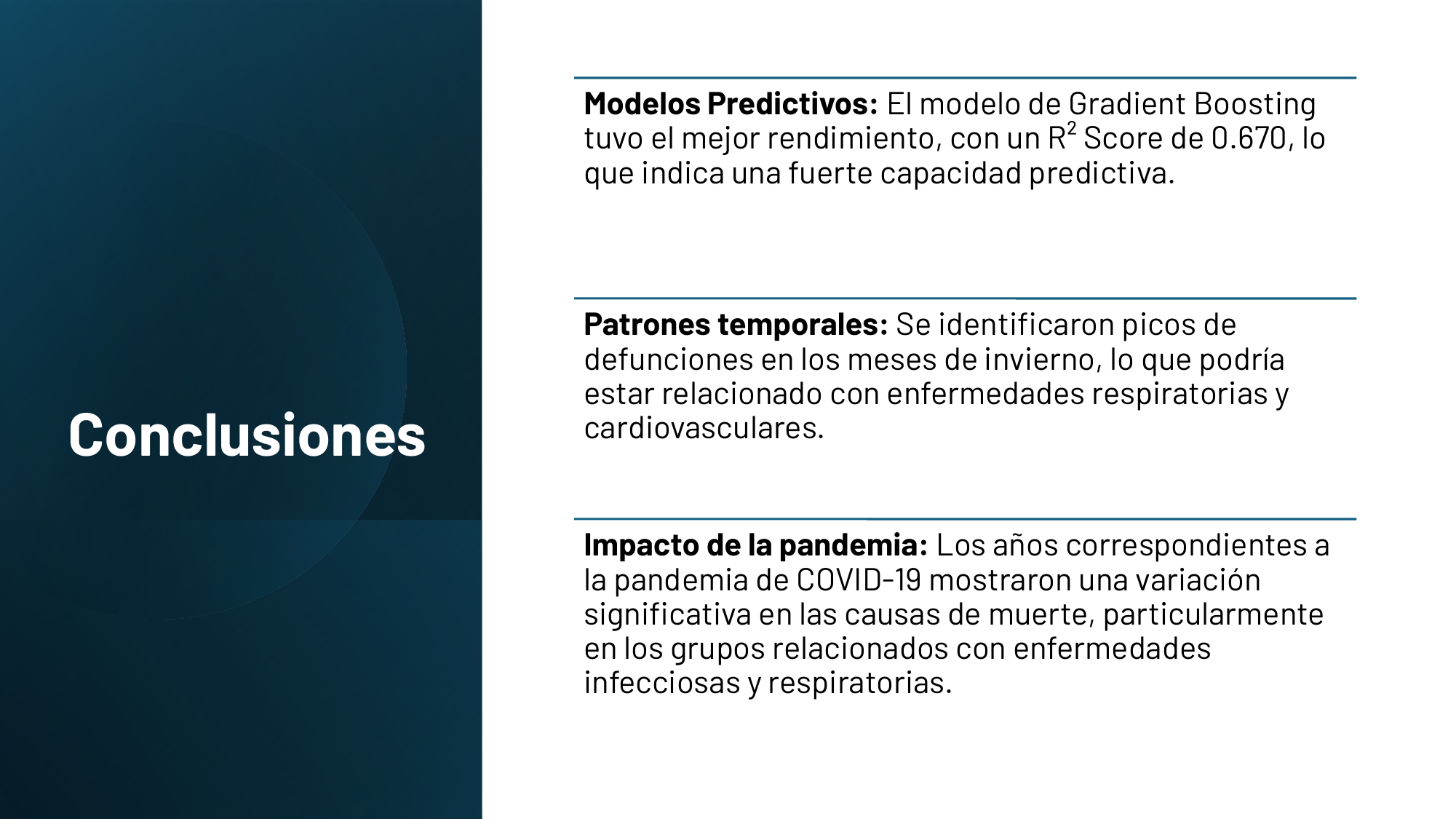

# Conclusiones
Modelos Predictivos: El modelo de Gradient Boosting tuvo el mejor rendimiento, con un R² Score de 0.670, lo que indica una fuerte capacidad predictiva.
Patrones temporales: Se identificaron picos de defunciones en los meses de invierno, lo que podría estar relacionado con enfermedades respiratorias y cardiovasculares.
Impacto de la pandemia: Los años correspondientes a la pandemia de COVID-19 mostraron una variación significativa en las causas de muerte, particularmente en los grupos relacionados con enfermedades infecciosas y respiratorias.